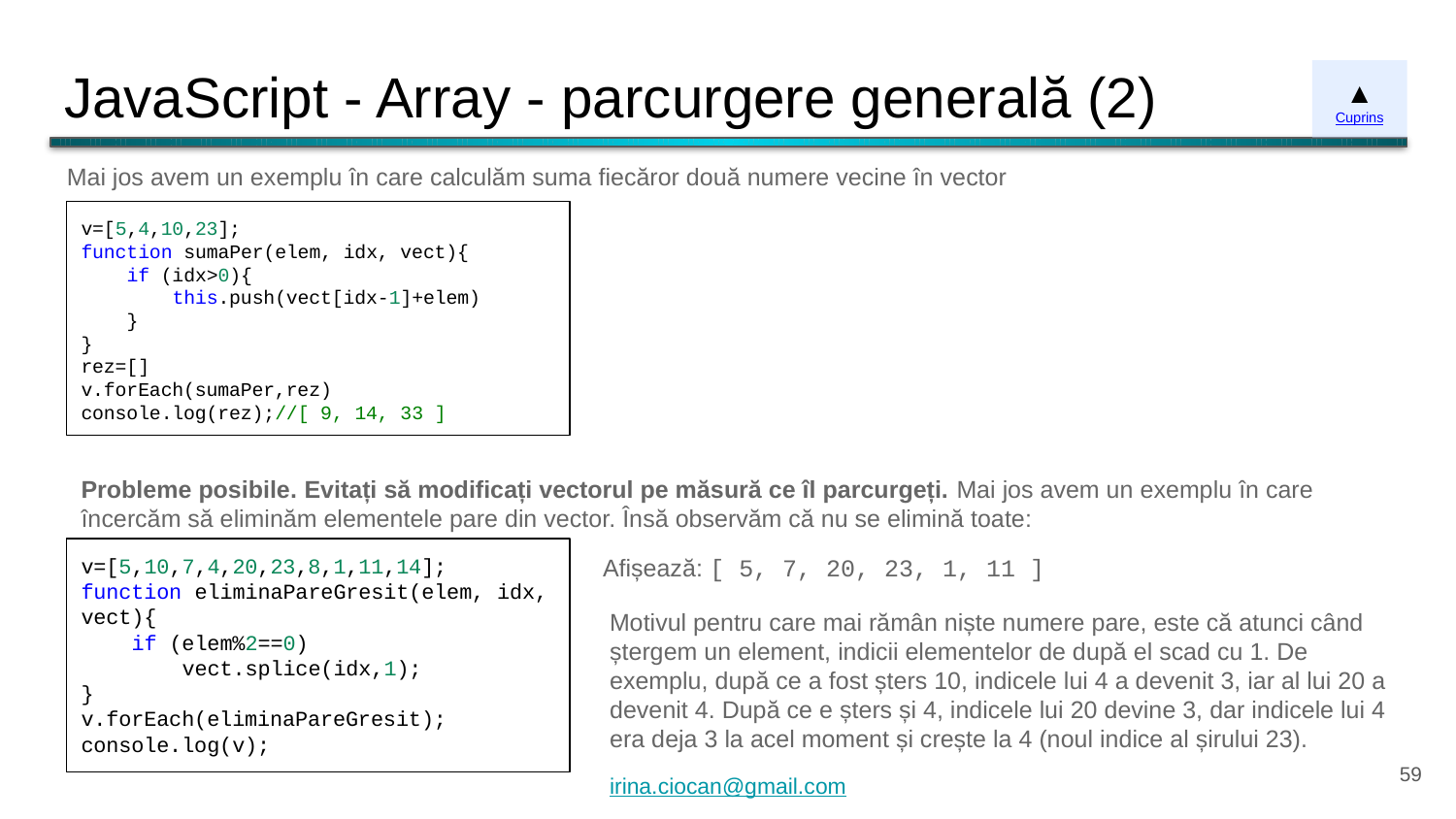

# JavaScript - Array - parcurgere generală (2)
▲
Cuprins

Mai jos avem un exemplu în care calculăm suma fiecăror două numere vecine în vector
v=[5,4,10,23];
function sumaPer(elem, idx, vect){
    if (idx>0){
        this.push(vect[idx-1]+elem)
    }
}
rez=[]
v.forEach(sumaPer,rez)
console.log(rez);//[ 9, 14, 33 ]

Probleme posibile. Evitați să modificați vectorul pe măsură ce îl parcurgeți. Mai jos avem un exemplu în care încercăm să eliminăm elementele pare din vector. Însă observăm că nu se elimină toate:
v=[5,10,7,4,20,23,8,1,11,14];
function eliminaPareGresit(elem, idx, vect){
    if (elem%2==0)
        vect.splice(idx,1);
}
v.forEach(eliminaPareGresit);
console.log(v);

Afișează: [ 5, 7, 20, 23, 1, 11 ]
Motivul pentru care mai rămân niște numere pare, este că atunci când ștergem un element, indicii elementelor de după el scad cu 1. De exemplu, după ce a fost șters 10, indicele lui 4 a devenit 3, iar al lui 20 a devenit 4. După ce e șters și 4, indicele lui 20 devine 3, dar indicele lui 4 era deja 3 la acel moment și crește la 4 (noul indice al șirului 23).
59
irina.ciocan@gmail.com